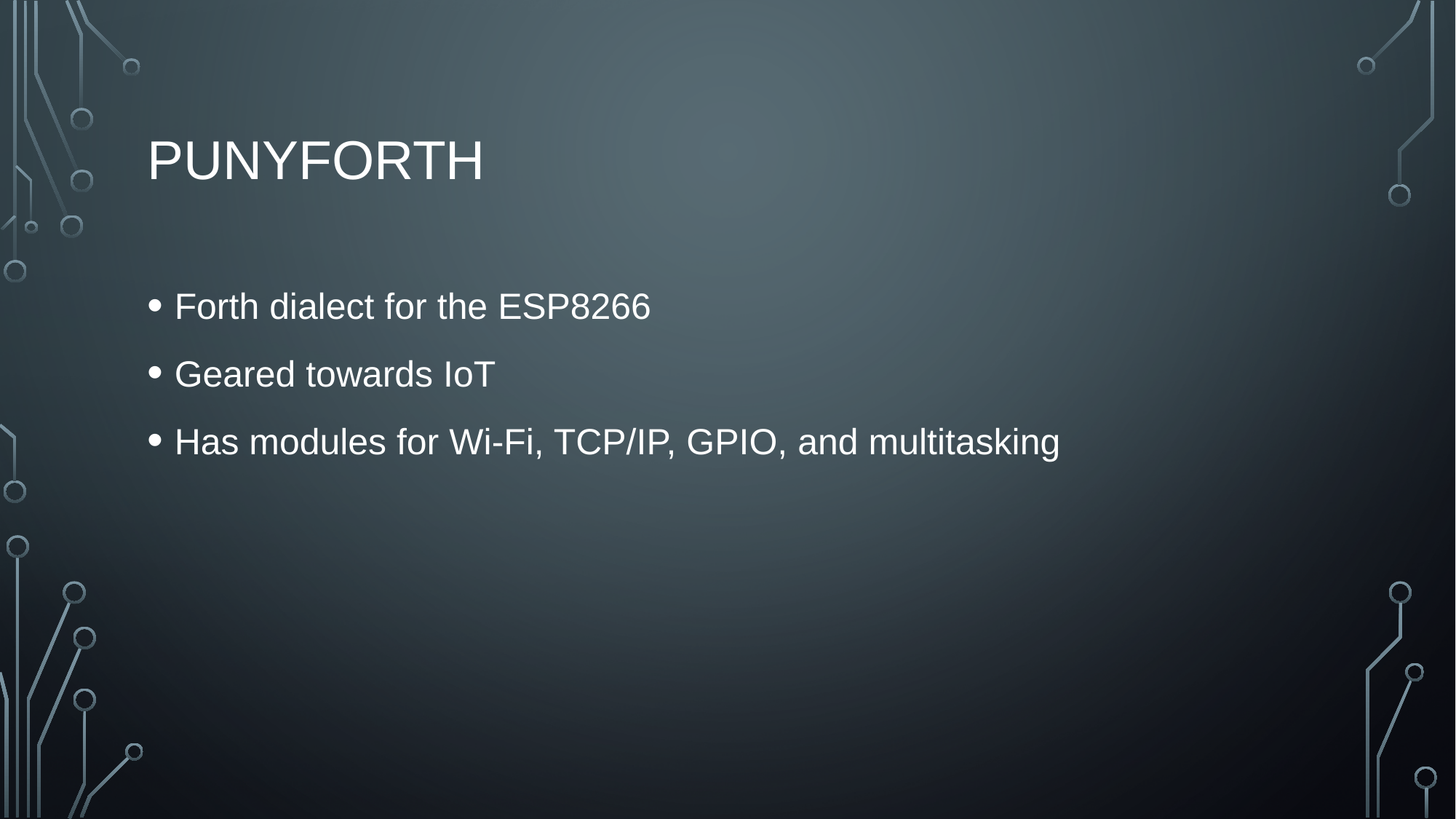

# PUNYFORTH
Forth dialect for the ESP8266
Geared towards IoT
Has modules for Wi-Fi, TCP/IP, GPIO, and multitasking